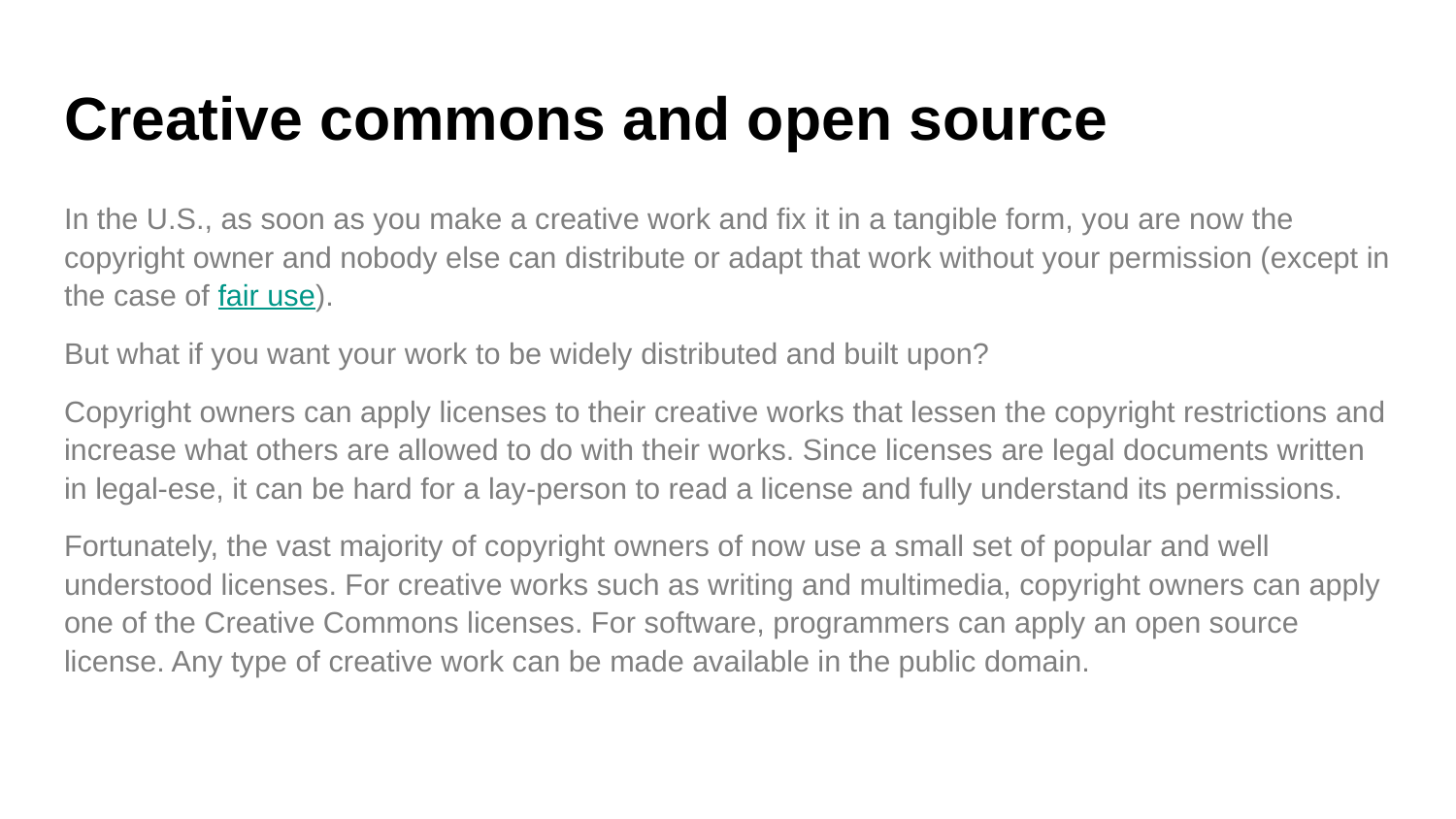

# Creative commons and open source
In the U.S., as soon as you make a creative work and fix it in a tangible form, you are now the copyright owner and nobody else can distribute or adapt that work without your permission (except in the case of fair use).
But what if you want your work to be widely distributed and built upon?
Copyright owners can apply licenses to their creative works that lessen the copyright restrictions and increase what others are allowed to do with their works. Since licenses are legal documents written in legal-ese, it can be hard for a lay-person to read a license and fully understand its permissions.
Fortunately, the vast majority of copyright owners of now use a small set of popular and well understood licenses. For creative works such as writing and multimedia, copyright owners can apply one of the Creative Commons licenses. For software, programmers can apply an open source license. Any type of creative work can be made available in the public domain.